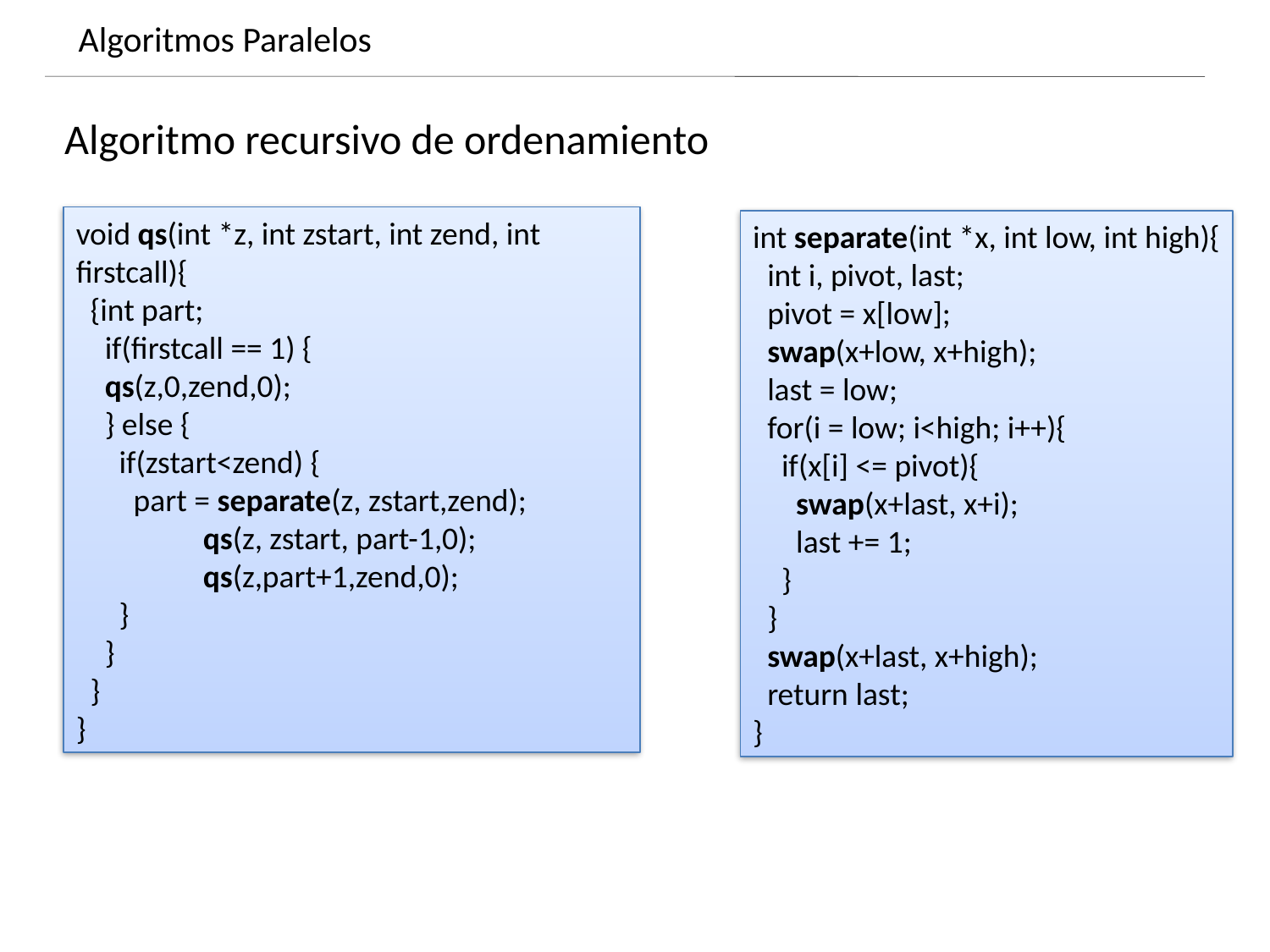

Algoritmos Paralelos
Dynamics of growing SMBHs in galaxy cores

Algoritmo recursivo de ordenamiento
void qs(int *z, int zstart, int zend, int firstcall){
  {int part;
    if(firstcall == 1) {
    qs(z,0,zend,0);
    } else {
      if(zstart<zend) {
        part = separate(z, zstart,zend);
	qs(z, zstart, part-1,0);
	qs(z,part+1,zend,0);
      }
    }
  }
}
int separate(int *x, int low, int high){
  int i, pivot, last;
  pivot = x[low];
  swap(x+low, x+high);
  last = low;
  for(i = low; i<high; i++){
    if(x[i] <= pivot){
      swap(x+last, x+i);
      last += 1;
    }
  }
  swap(x+last, x+high);
  return last;
}